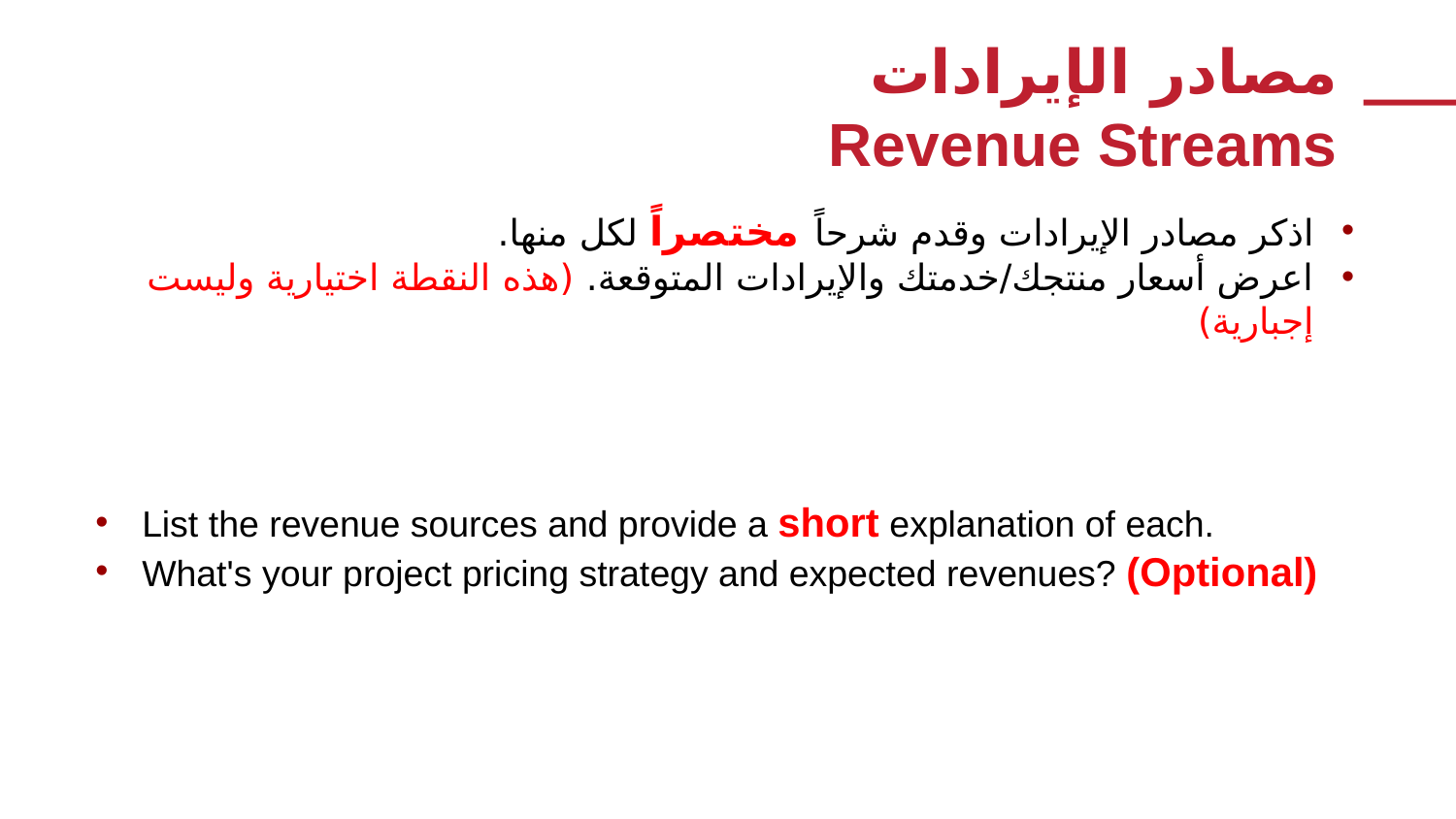

مصادر الإيرادات
Revenue Streams

اذكر مصادر الإيرادات وقدم شرحاً مختصراً لكل منها.
اعرض أسعار منتجك/خدمتك والإيرادات المتوقعة. (هذه النقطة اختيارية وليست إجبارية)

List the revenue sources and provide a short explanation of each.
What's your project pricing strategy and expected revenues? (Optional)